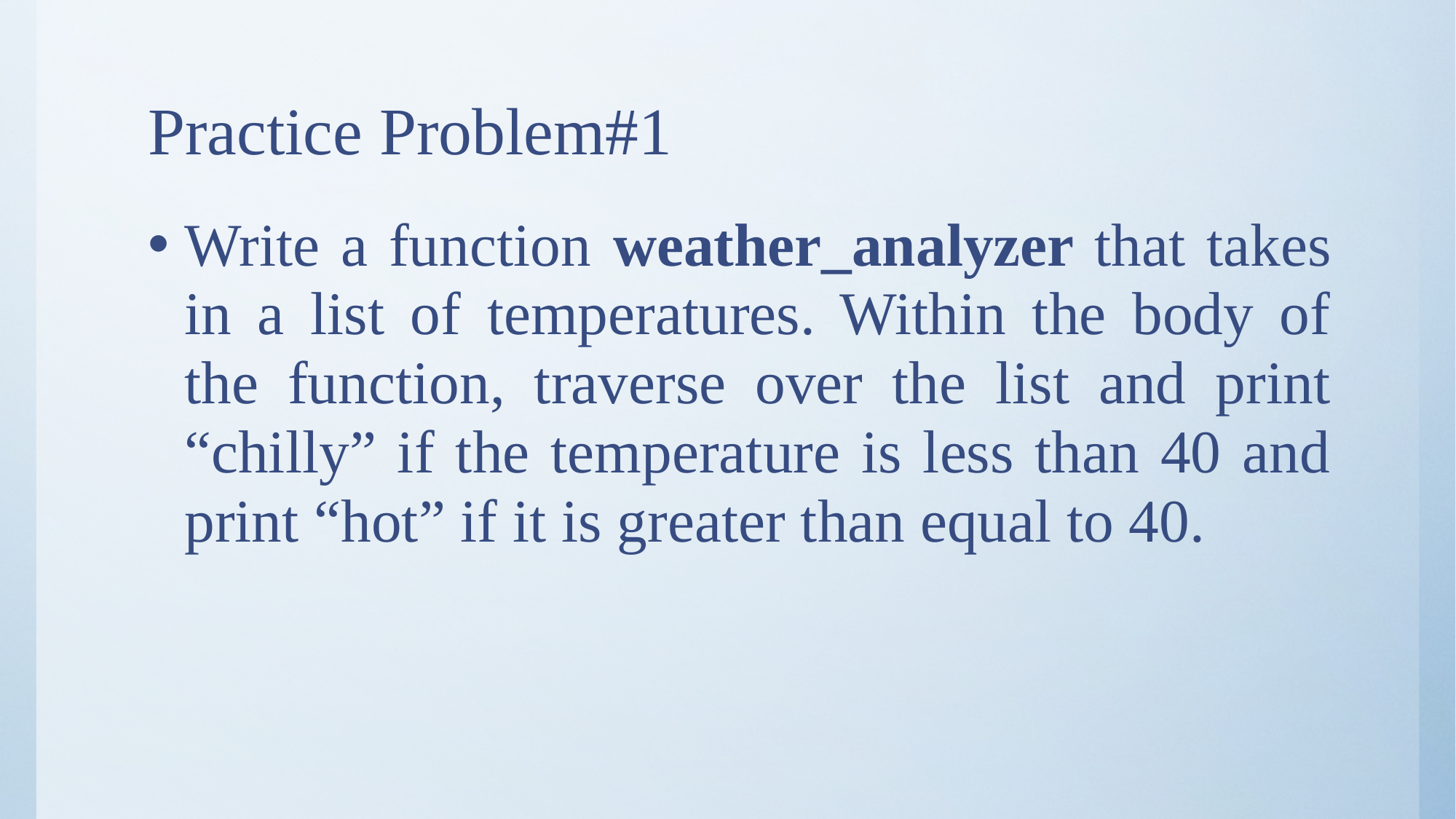

# Practice Problem#1
Write a function weather_analyzer that takes in a list of temperatures. Within the body of the function, traverse over the list and print “chilly” if the temperature is less than 40 and print “hot” if it is greater than equal to 40.